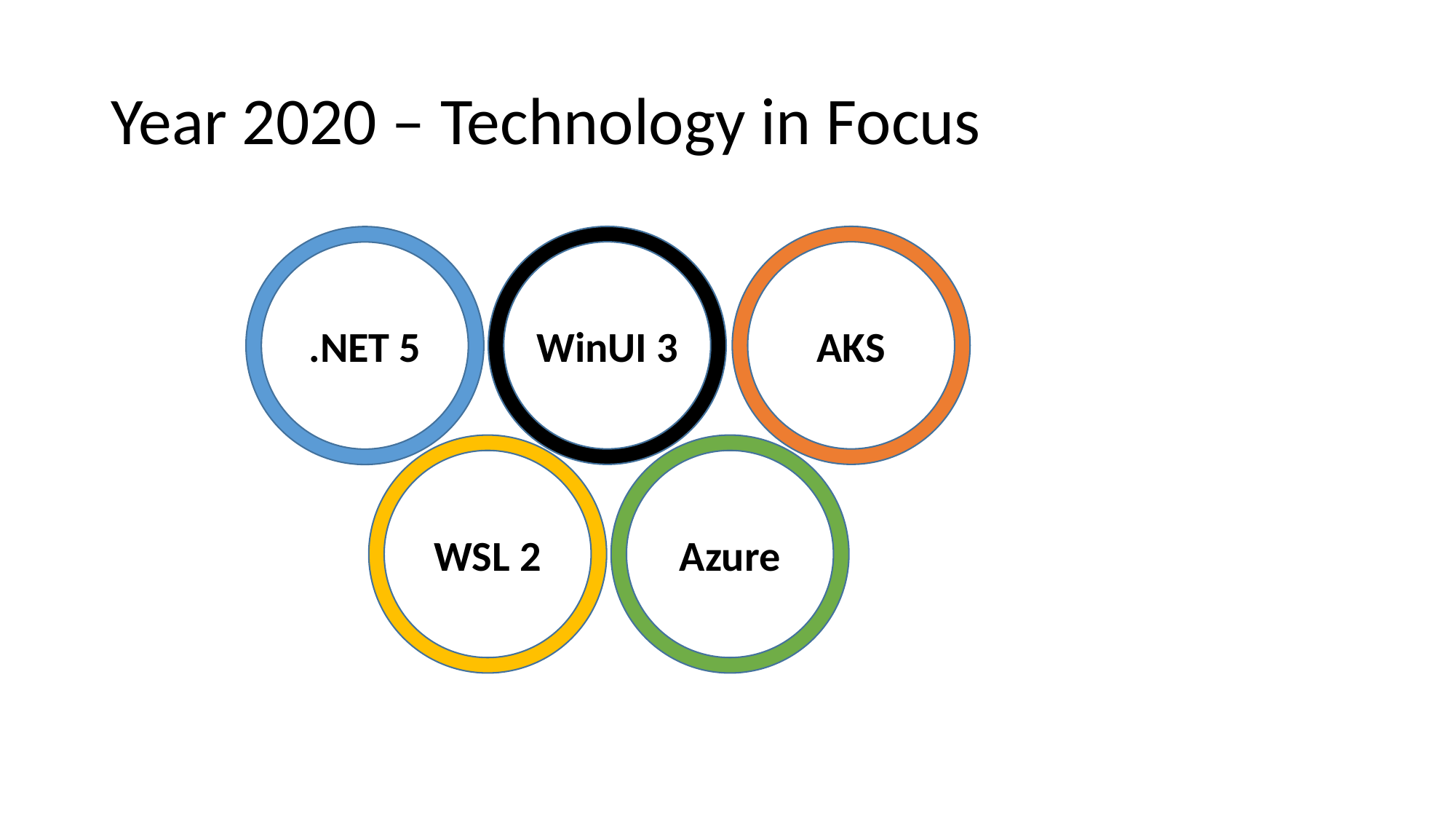

# Year 2020 – Technology in Focus
WinUI 3
AKS
.NET 5
Azure
WSL 2